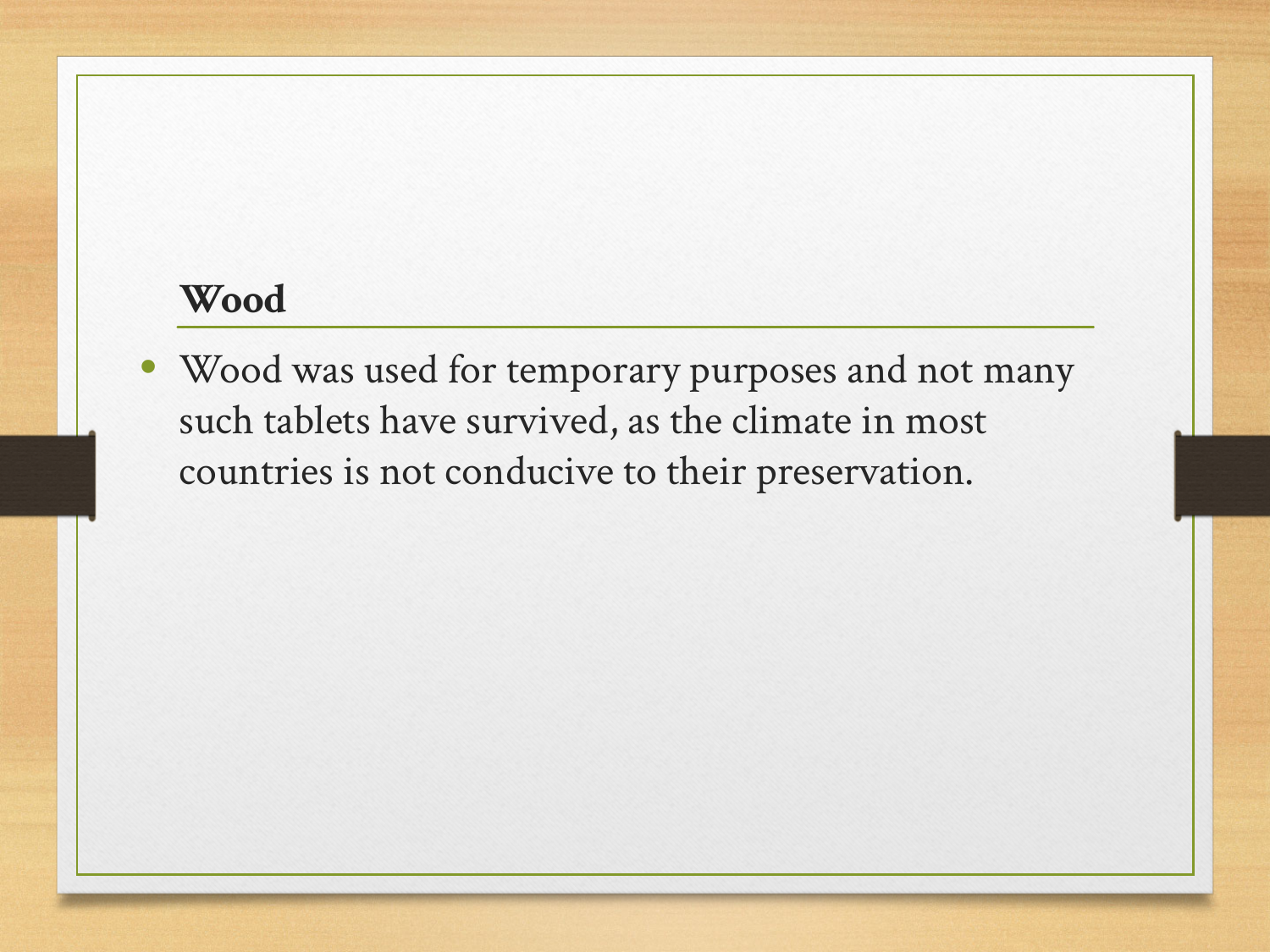

Wood
Wood was used for temporary purposes and not many such tablets have survived, as the climate in most countries is not conducive to their preservation.